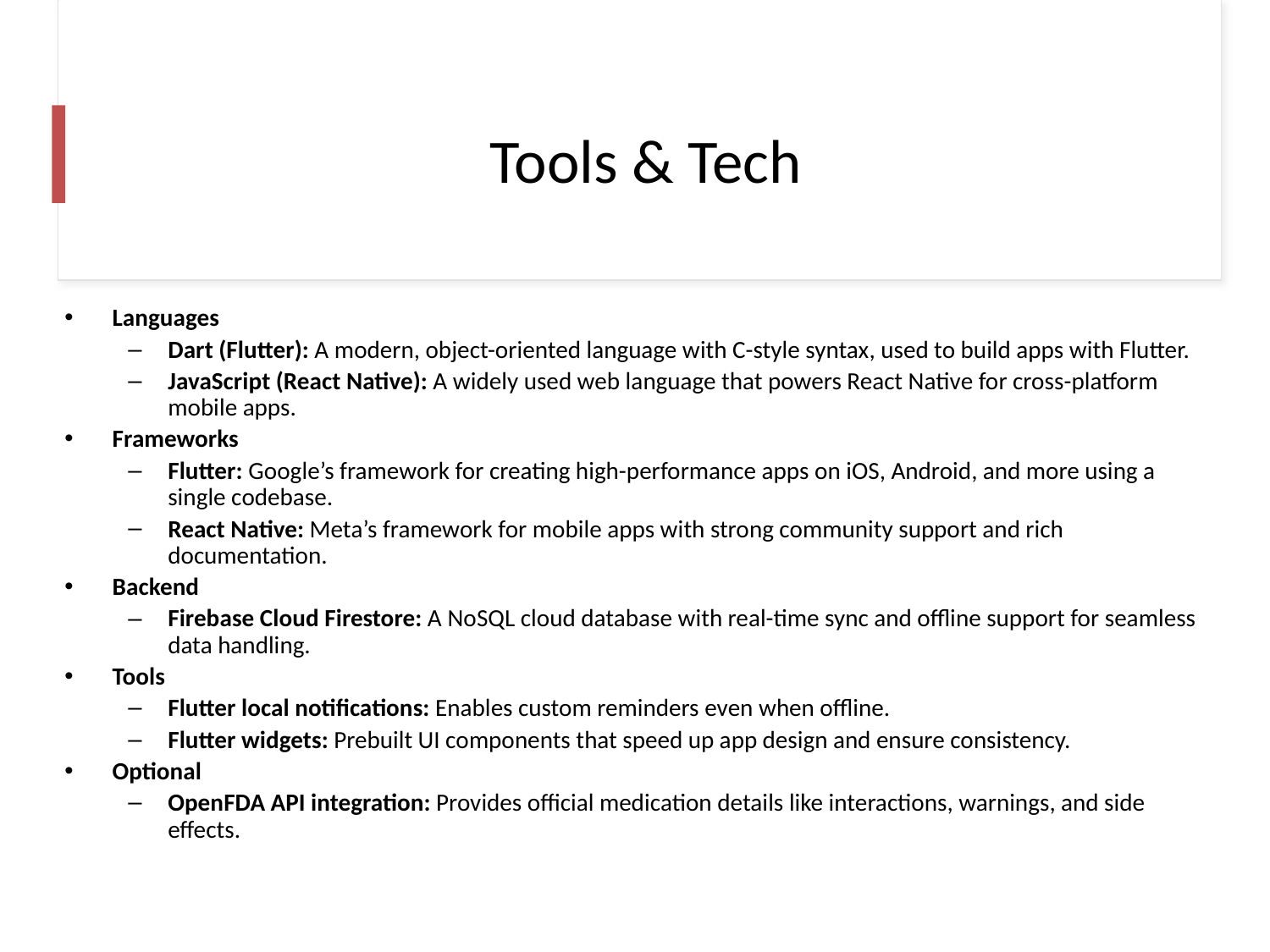

# Tools & Tech

Languages
Dart (Flutter): A modern, object-oriented language with C-style syntax, used to build apps with Flutter.
JavaScript (React Native): A widely used web language that powers React Native for cross-platform mobile apps.
Frameworks
Flutter: Google’s framework for creating high-performance apps on iOS, Android, and more using a single codebase.
React Native: Meta’s framework for mobile apps with strong community support and rich documentation.
Backend
Firebase Cloud Firestore: A NoSQL cloud database with real-time sync and offline support for seamless data handling.
Tools
Flutter local notifications: Enables custom reminders even when offline.
Flutter widgets: Prebuilt UI components that speed up app design and ensure consistency.
Optional
OpenFDA API integration: Provides official medication details like interactions, warnings, and side effects.